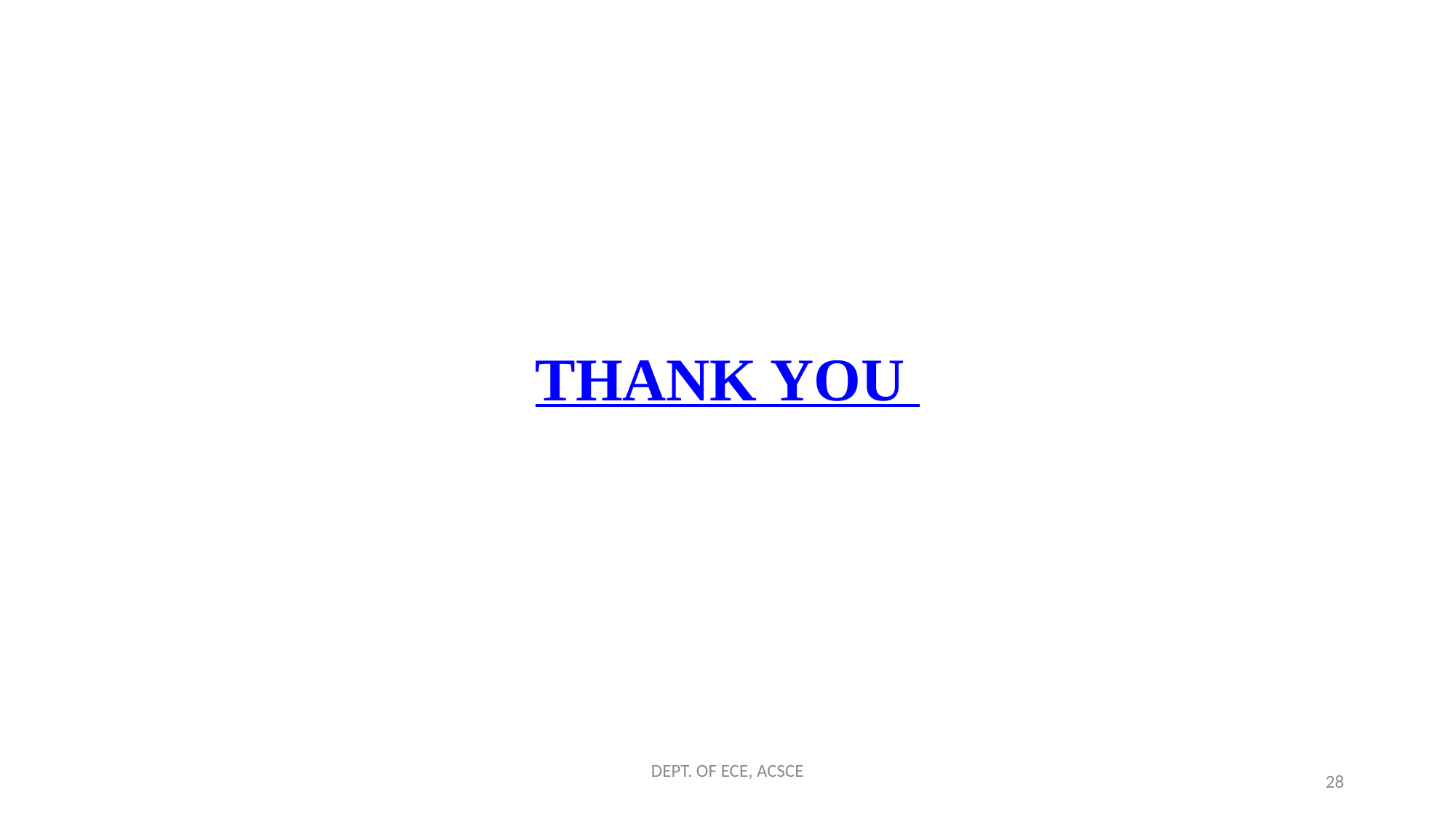

# THANK YOU
DEPT. OF ECE, ACSCE

28